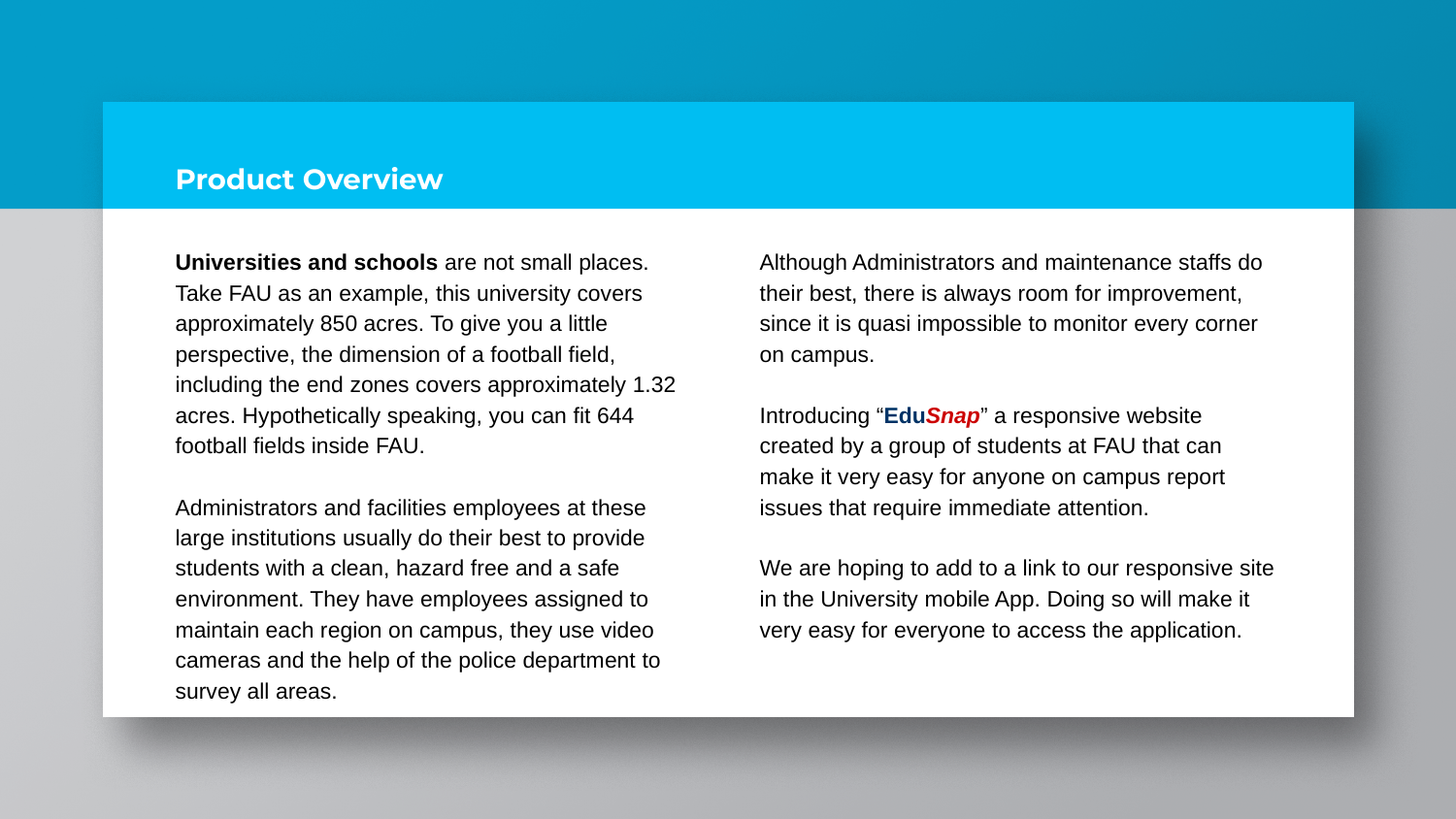

# Product Overview
Universities and schools are not small places. Take FAU as an example, this university covers approximately 850 acres. To give you a little perspective, the dimension of a football field, including the end zones covers approximately 1.32 acres. Hypothetically speaking, you can fit 644 football fields inside FAU.

Administrators and facilities employees at these large institutions usually do their best to provide students with a clean, hazard free and a safe environment. They have employees assigned to maintain each region on campus, they use video cameras and the help of the police department to survey all areas.
Although Administrators and maintenance staffs do their best, there is always room for improvement, since it is quasi impossible to monitor every corner on campus.

Introducing “EduSnap” a responsive website created by a group of students at FAU that can make it very easy for anyone on campus report issues that require immediate attention.

We are hoping to add to a link to our responsive site in the University mobile App. Doing so will make it very easy for everyone to access the application.